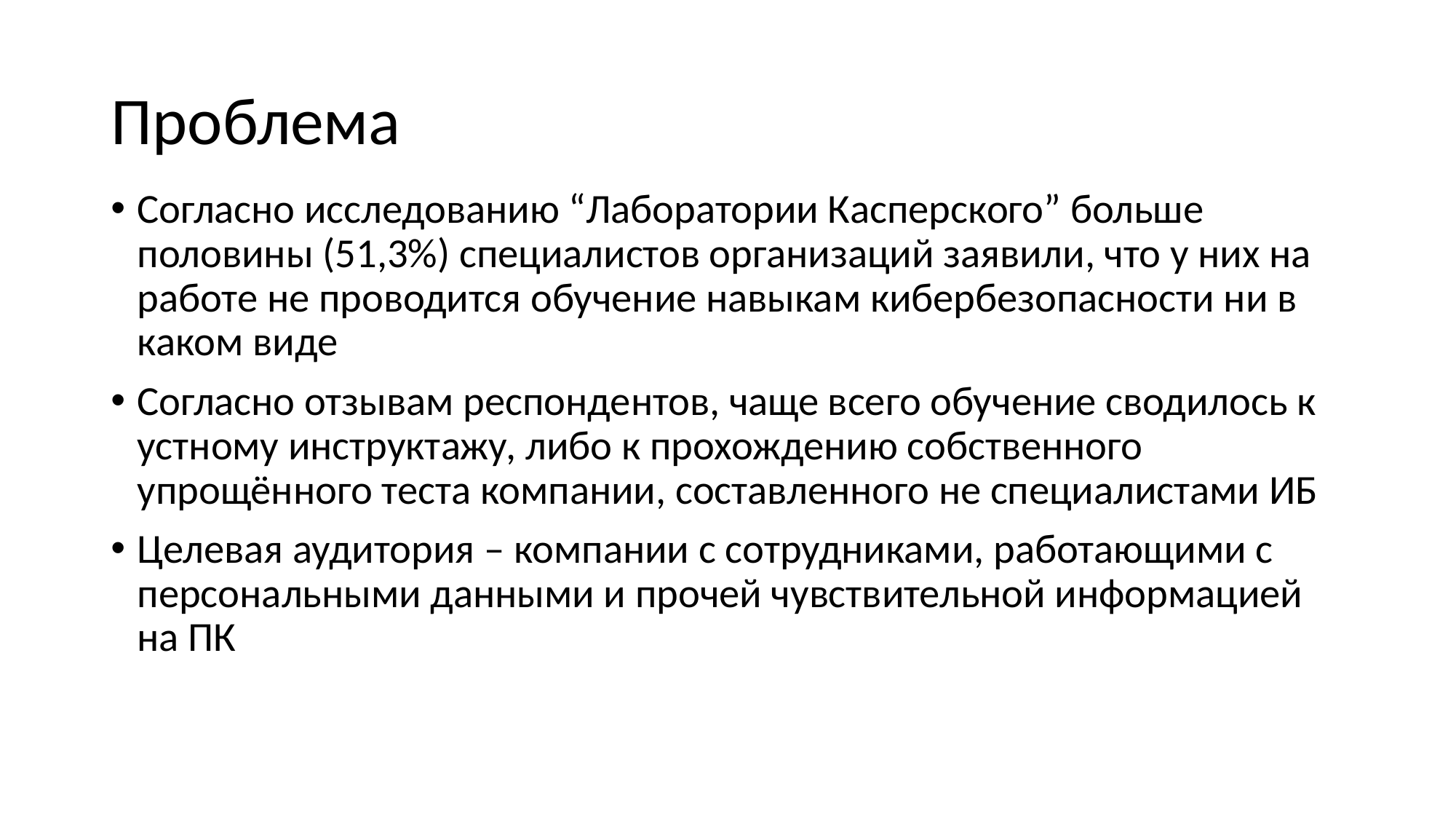

# Проблема
Согласно исследованию “Лаборатории Касперского” больше половины (51,3%) специалистов организаций заявили, что у них на работе не проводится обучение навыкам кибербезопасности ни в каком виде
Согласно отзывам респондентов, чаще всего обучение сводилось к устному инструктажу, либо к прохождению собственного упрощённого теста компании, составленного не специалистами ИБ
Целевая аудитория – компании с сотрудниками, работающими с персональными данными и прочей чувствительной информацией на ПК